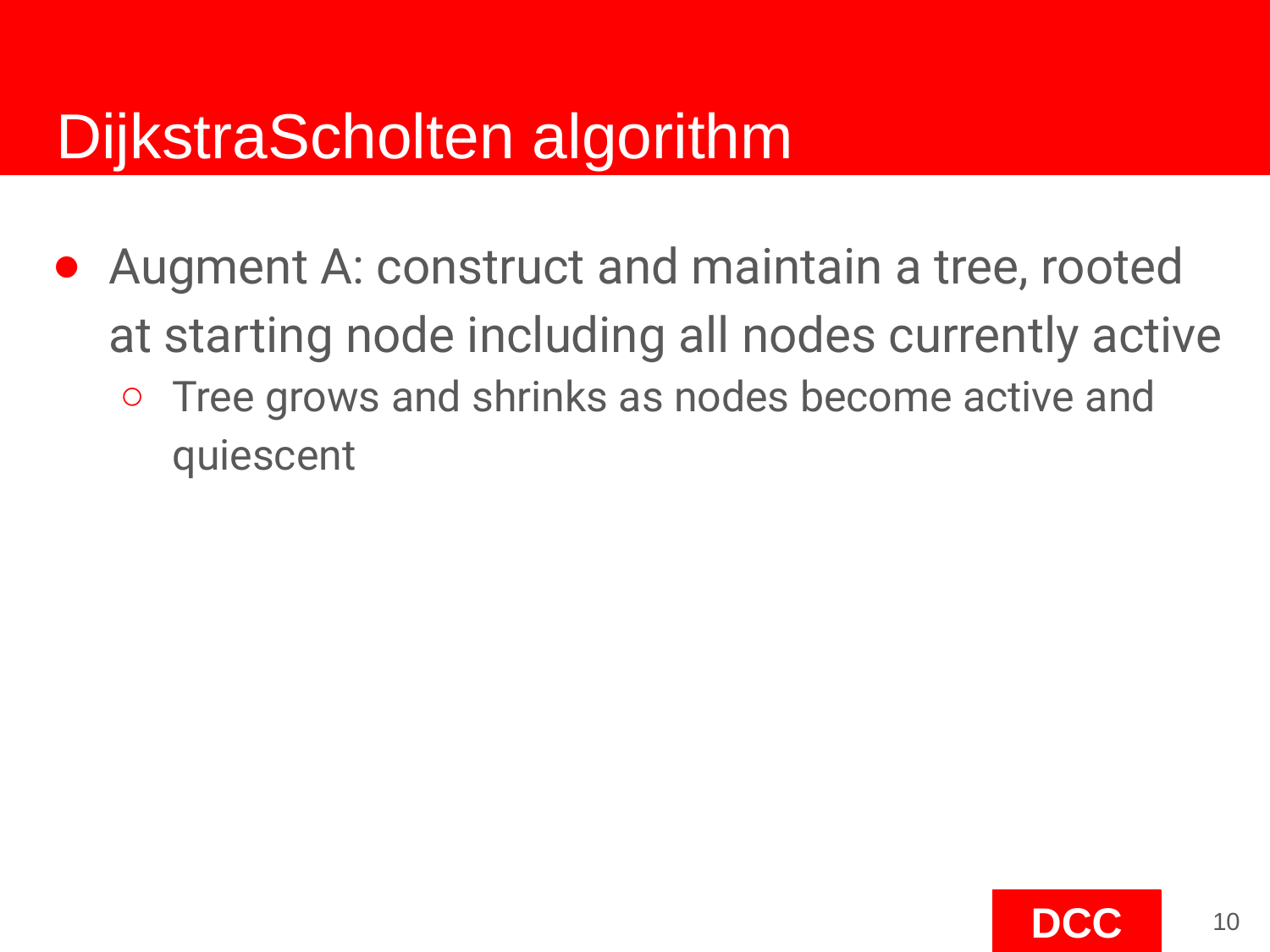

# DijkstraScholten algorithm
Augment A: construct and maintain a tree, rooted at starting node including all nodes currently active
Tree grows and shrinks as nodes become active and quiescent
10